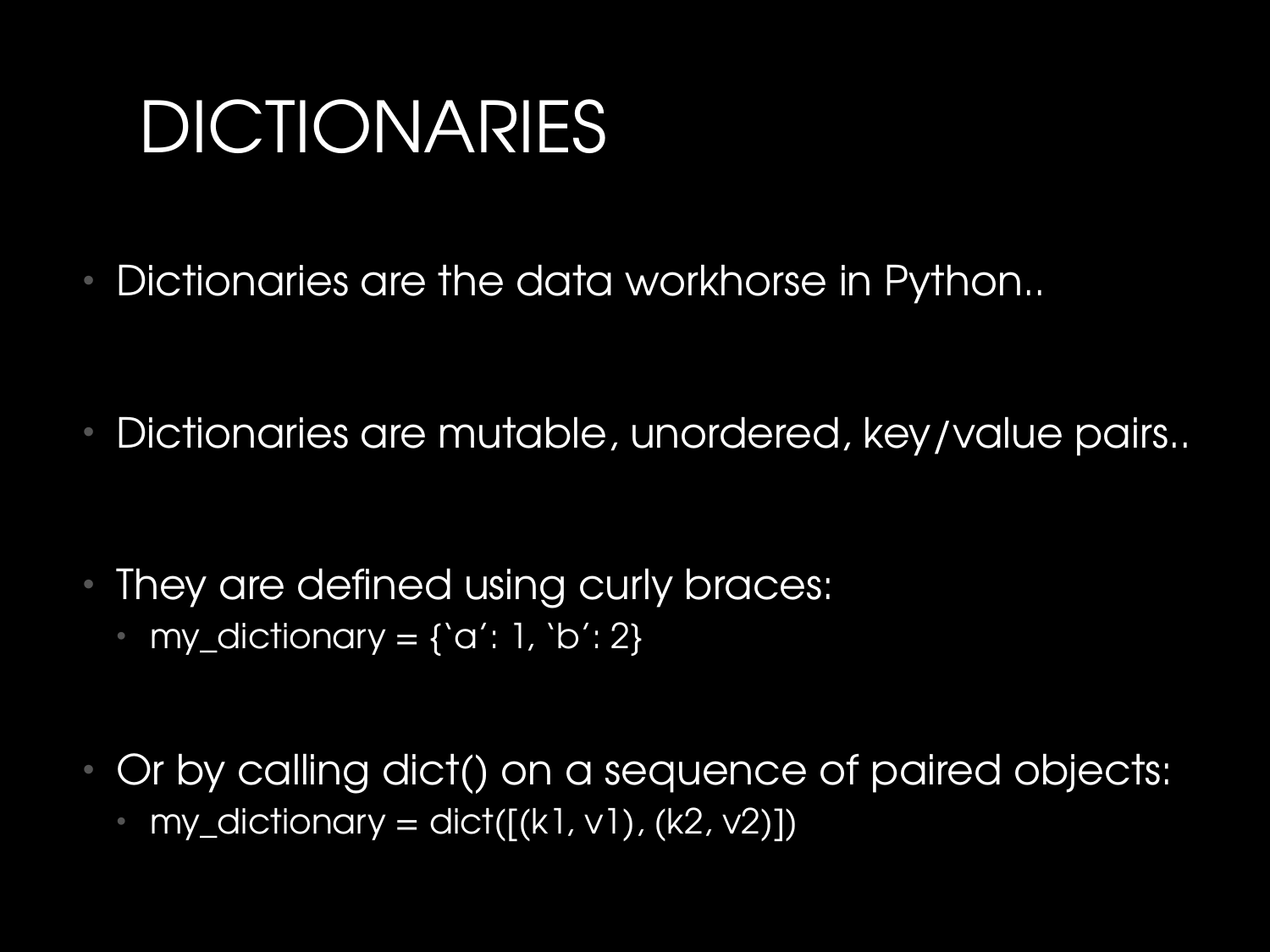

# dictionaries
Dictionaries are the data workhorse in Python..

Dictionaries are mutable, unordered, key/value pairs..

They are defined using curly braces:
my_dictionary = {‘a’: 1, ‘b’: 2}

Or by calling dict() on a sequence of paired objects:
my_dictionary = dict([(k1, v1), (k2, v2)])